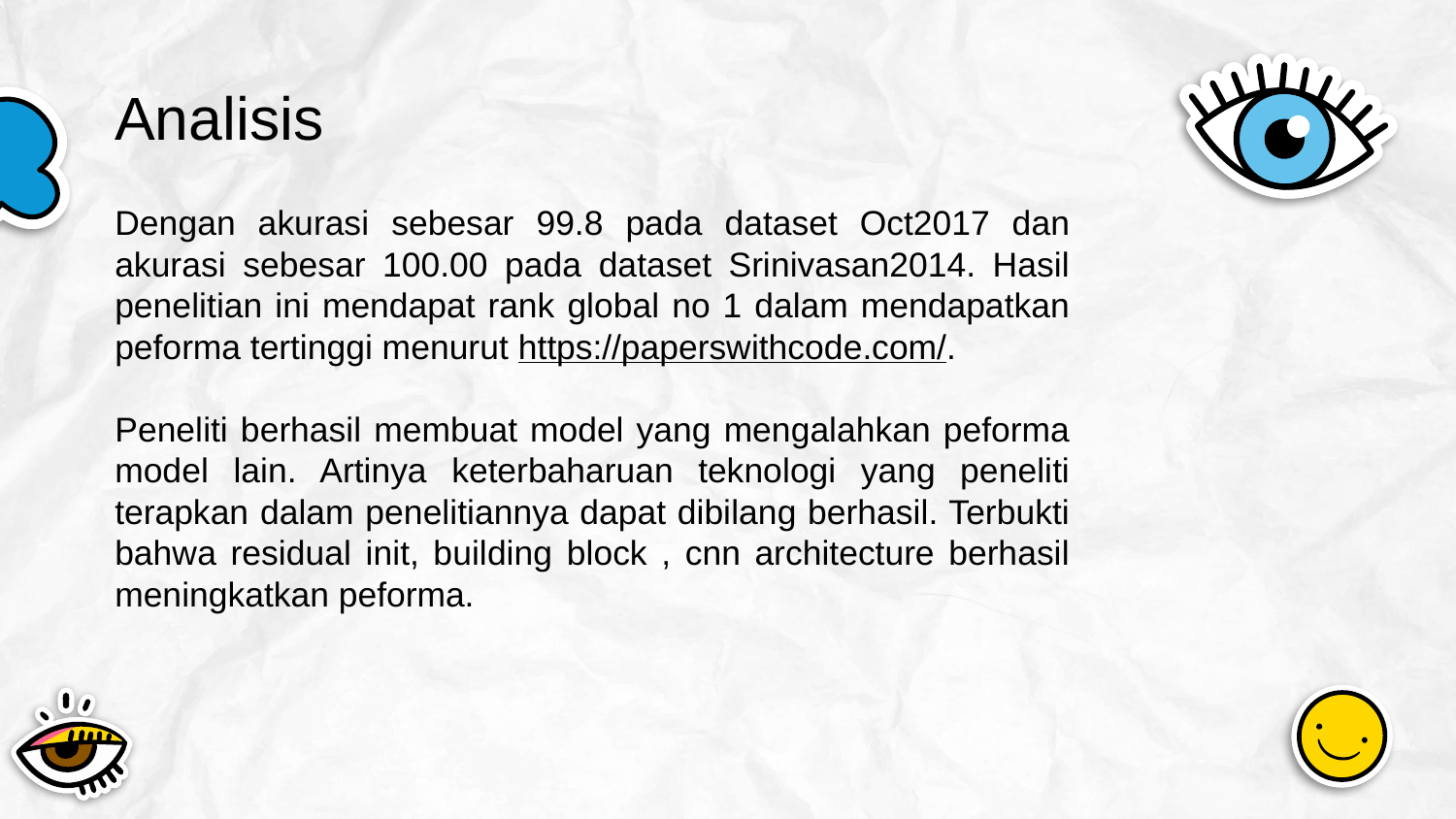

# Analisis

Dengan akurasi sebesar 99.8 pada dataset Oct2017 dan akurasi sebesar 100.00 pada dataset Srinivasan2014. Hasil penelitian ini mendapat rank global no 1 dalam mendapatkan peforma tertinggi menurut https://paperswithcode.com/.

Peneliti berhasil membuat model yang mengalahkan peforma model lain. Artinya keterbaharuan teknologi yang peneliti terapkan dalam penelitiannya dapat dibilang berhasil. Terbukti bahwa residual init, building block , cnn architecture berhasil meningkatkan peforma.